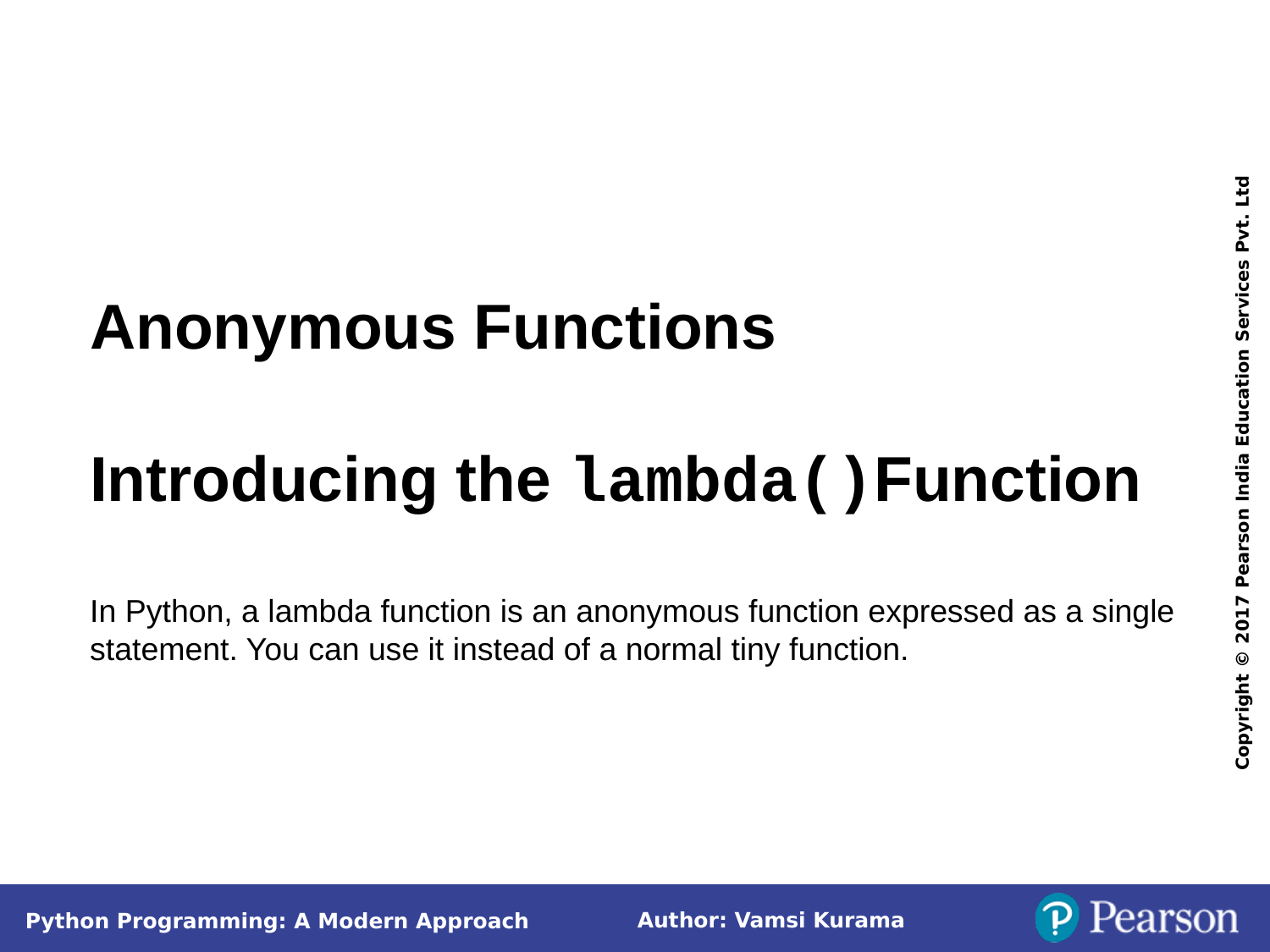

Anonymous Functions

Introducing the lambda()Function

In Python, a lambda function is an anonymous function expressed as a single statement. You can use it instead of a normal tiny function.